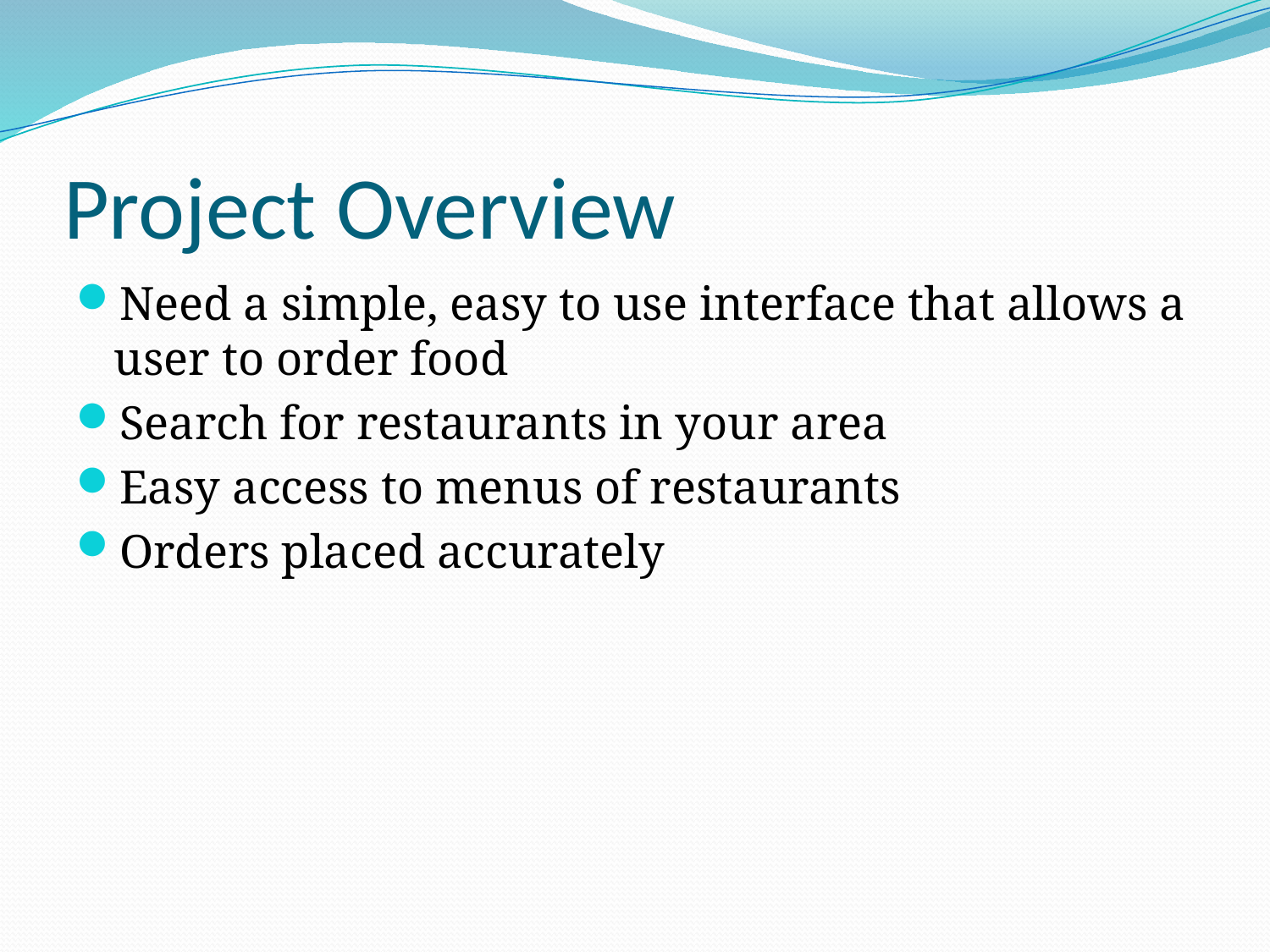

# Project Overview
Need a simple, easy to use interface that allows a user to order food
Search for restaurants in your area
Easy access to menus of restaurants
Orders placed accurately